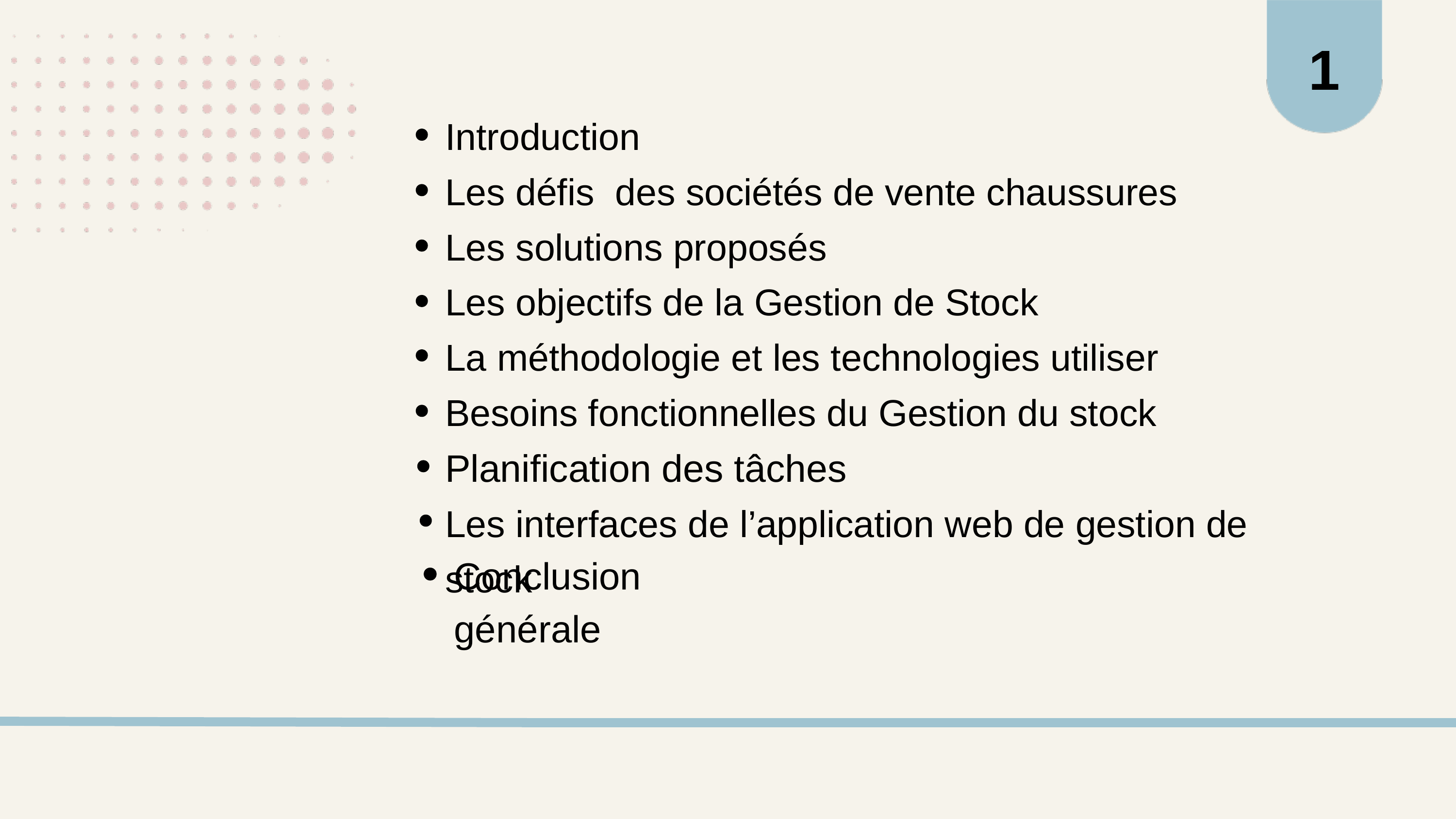

1

Introduction
Les défis  des sociétés de vente chaussures
Les solutions proposés
Les objectifs de la Gestion de Stock
La méthodologie et les technologies utiliser
Besoins fonctionnelles du Gestion du stock
Planification des tâches
Les interfaces de l’application web de gestion de stock

Conclusion générale